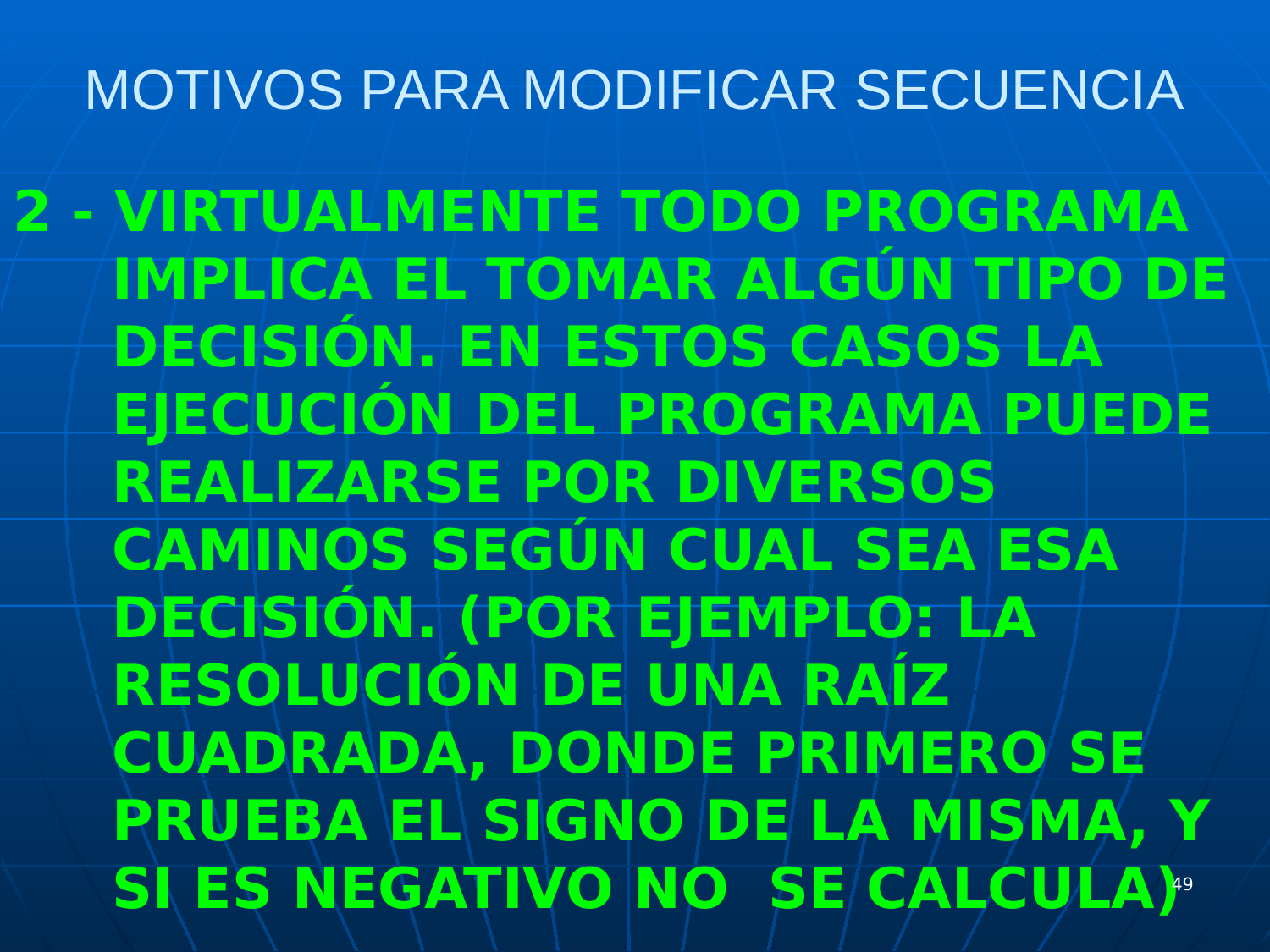

# MOTIVOS PARA MODIFICAR SECUENCIA
2 - VIRTUALMENTE TODO PROGRAMA IMPLICA EL TOMAR ALGÚN TIPO DE DECISIÓN. EN ESTOS CASOS LA EJECUCIÓN DEL PROGRAMA PUEDE  REALIZARSE POR DIVERSOS CAMINOS SEGÚN CUAL SEA ESA DECISIÓN. (POR EJEMPLO: LA RESOLUCIÓN DE UNA RAÍZ CUADRADA, DONDE PRIMERO SE PRUEBA EL SIGNO DE LA MISMA, Y SI ES NEGATIVO NO  SE CALCULA)
49